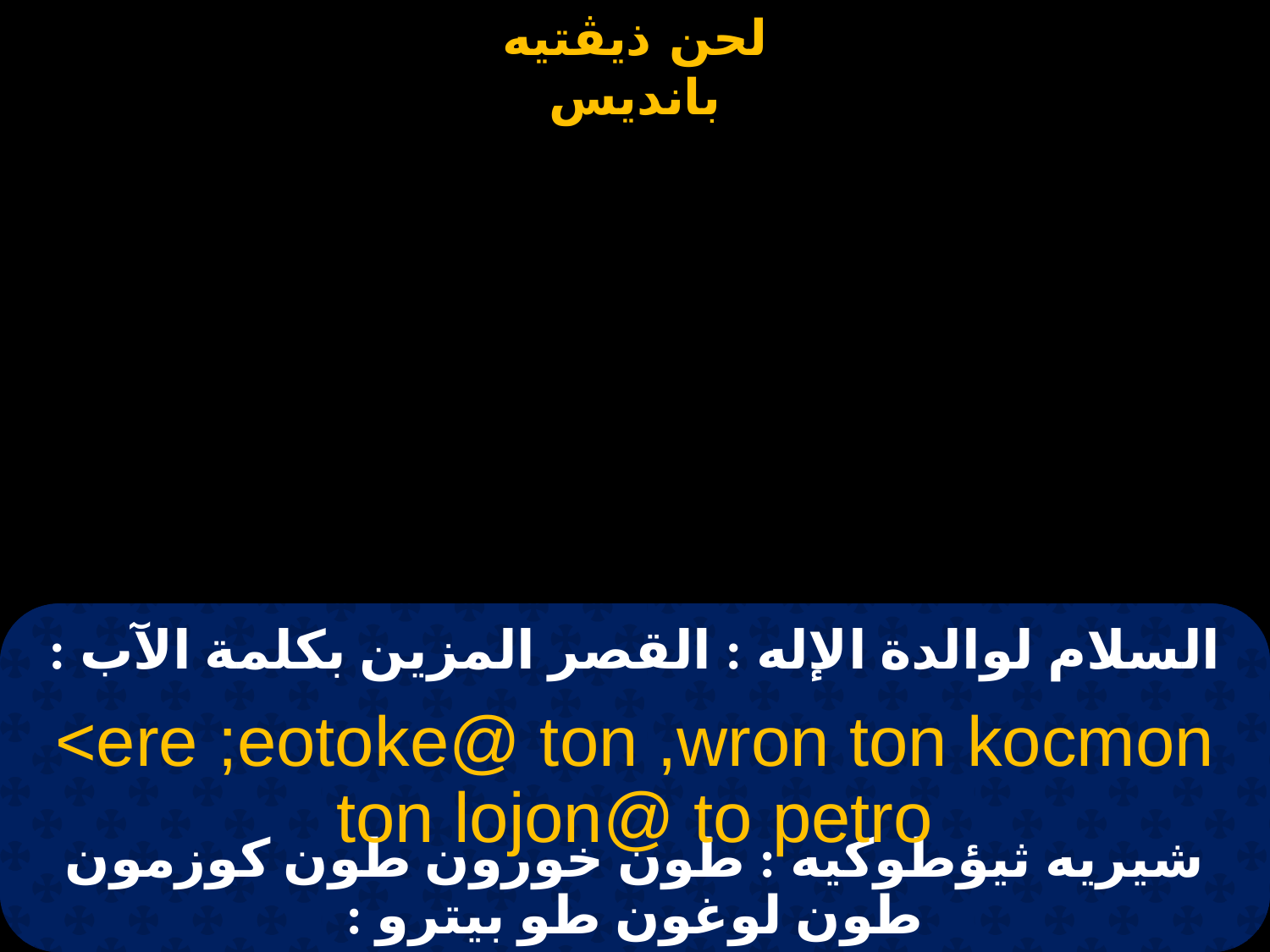

# السلام لوالدة الإله : القصر المزين بكلمة الآب :
<ere ;eotoke@ ton ,wron ton kocmon ton lojon@ to petro
شيريه ثيؤطوكيه : طون خورون طون كوزمون طون لوغون طو بيترو :